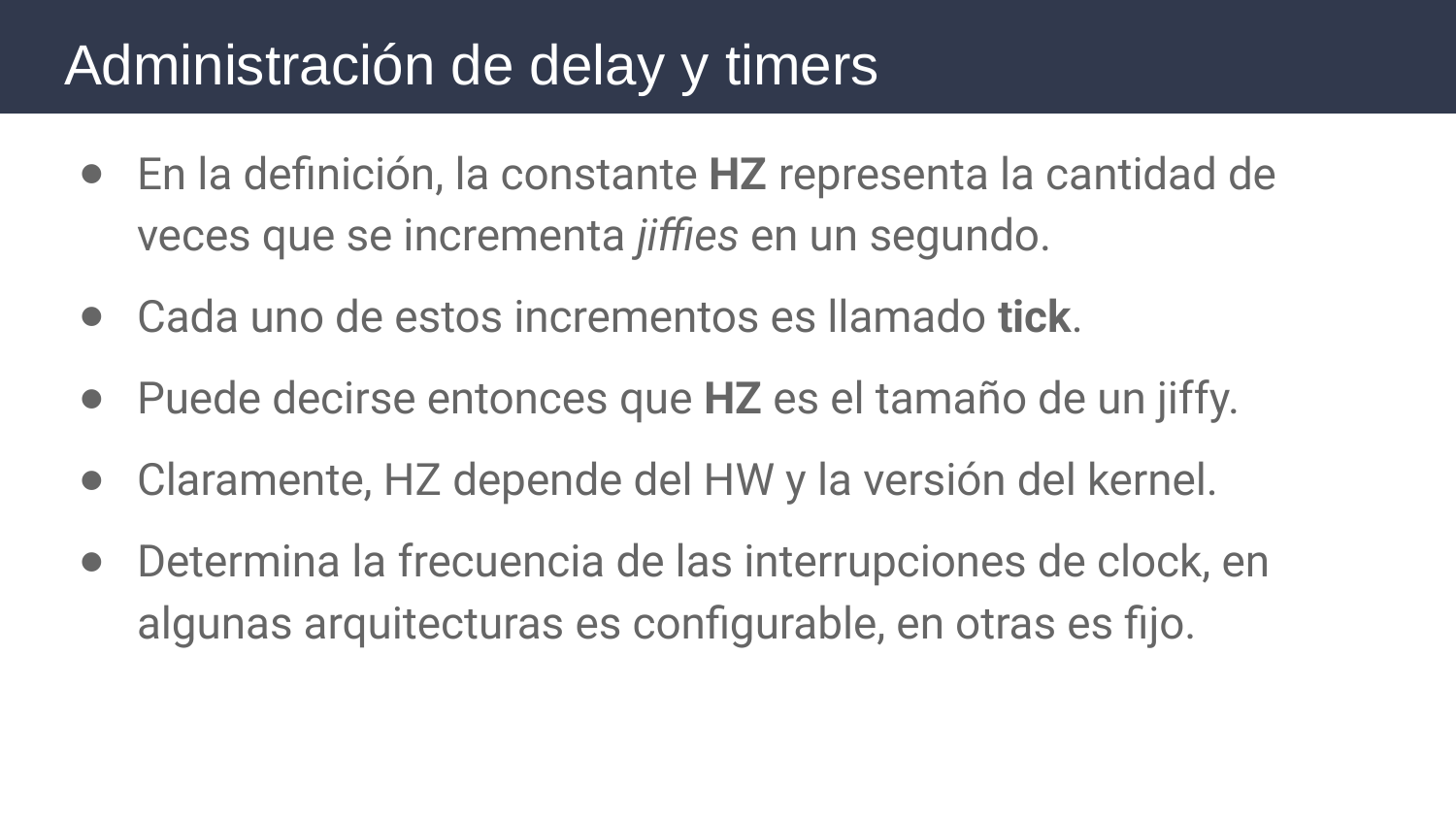

# Administración de delay y timers

En la definición, la constante HZ representa la cantidad de veces que se incrementa jiffies en un segundo.
Cada uno de estos incrementos es llamado tick.
Puede decirse entonces que HZ es el tamaño de un jiffy.
Claramente, HZ depende del HW y la versión del kernel.
Determina la frecuencia de las interrupciones de clock, en algunas arquitecturas es configurable, en otras es fijo.